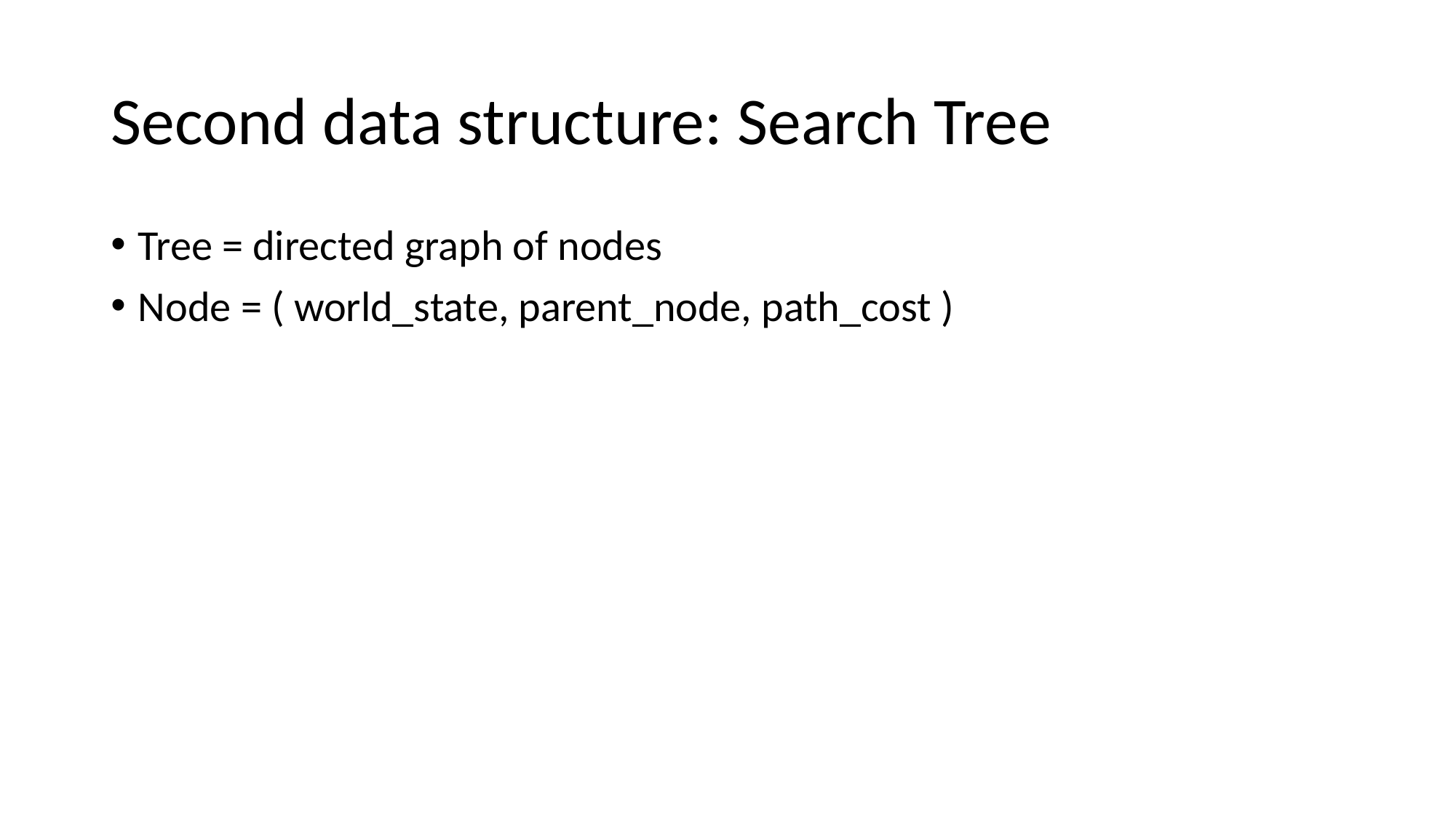

# Second data structure: Search Tree
Tree = directed graph of nodes
Node = ( world_state, parent_node, path_cost )